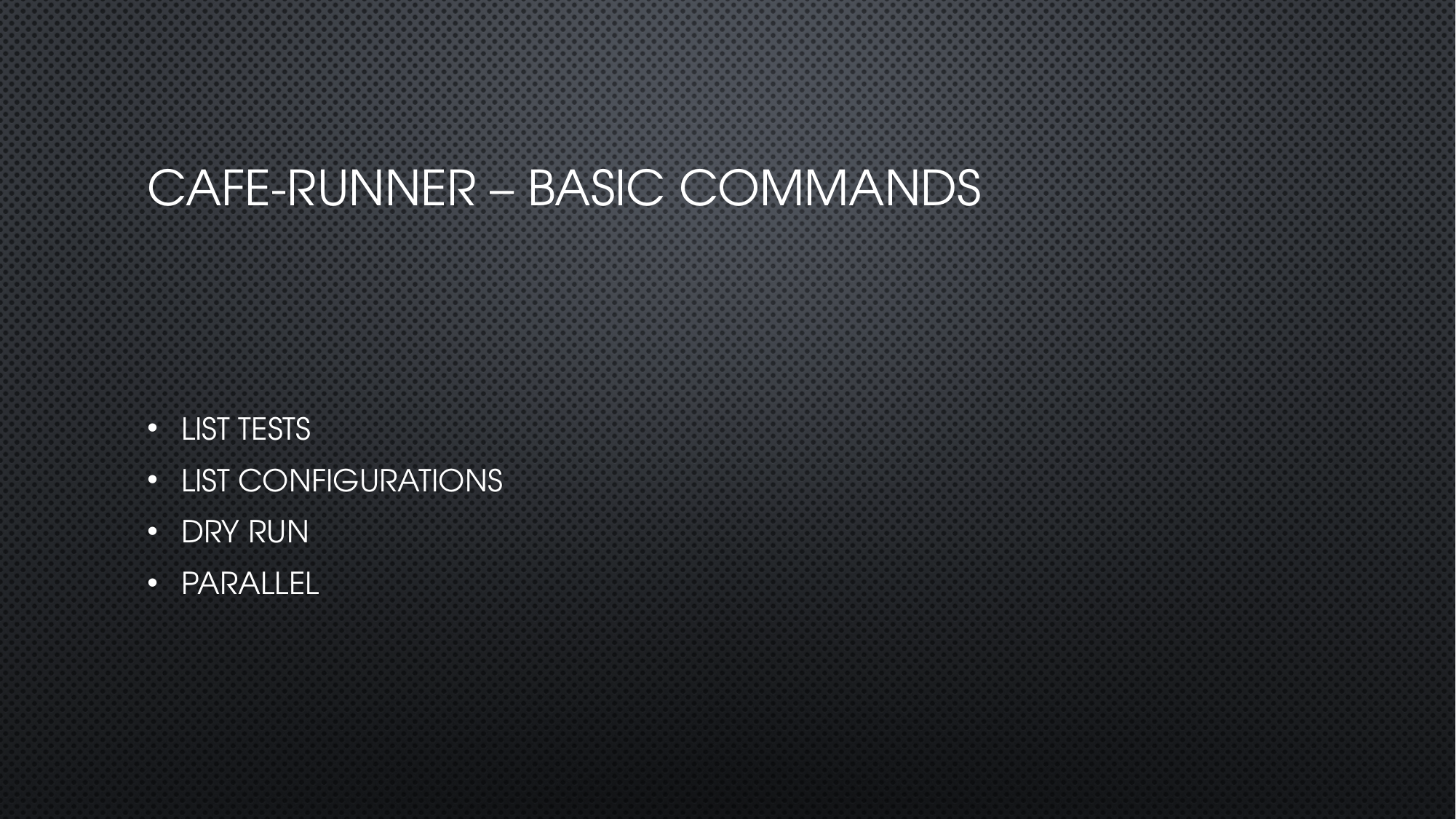

# cafe-runner – Basic commands
List tests
List configurations
Dry run
Parallel